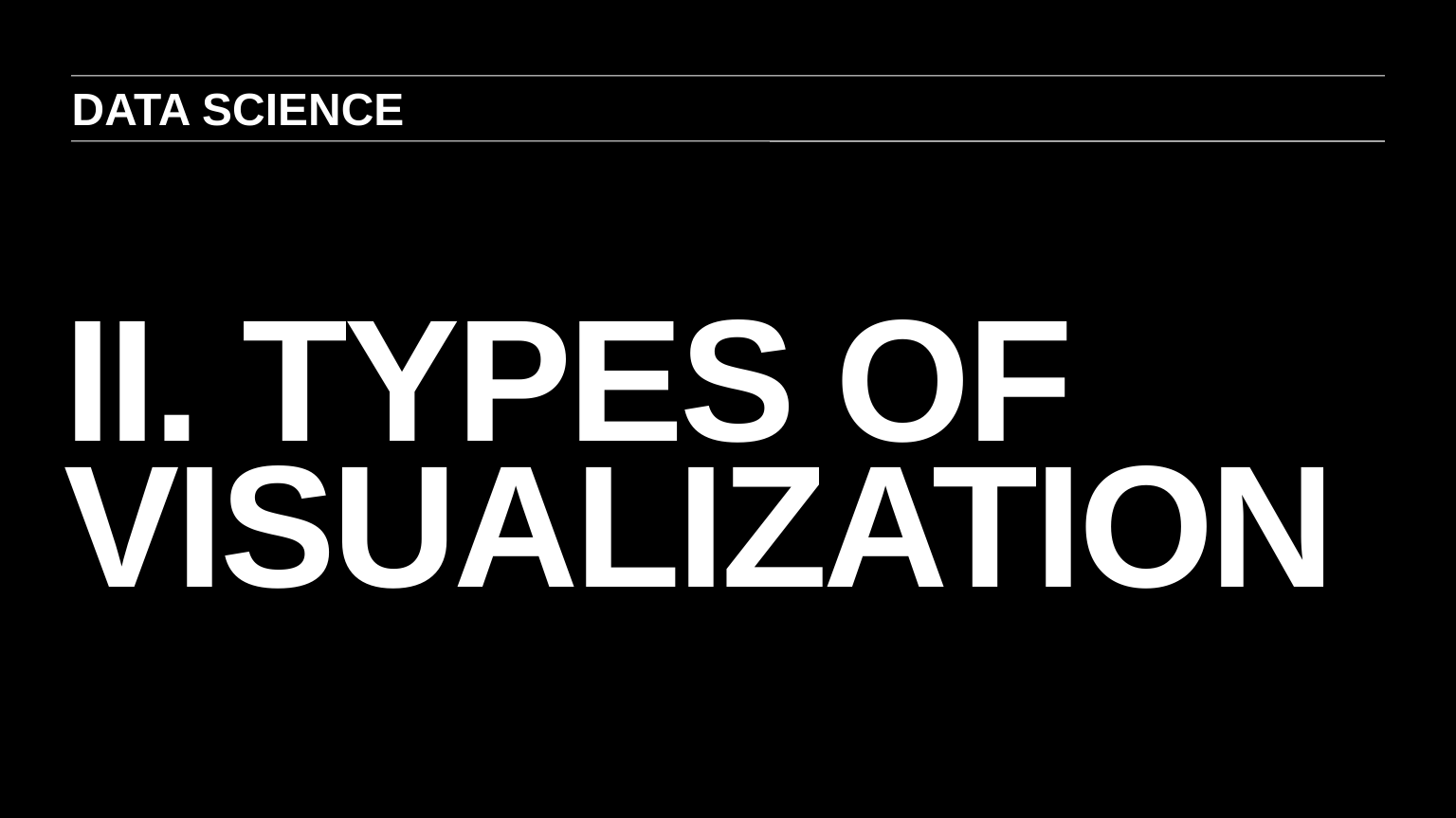

Data science
# Ii. Types of visualization